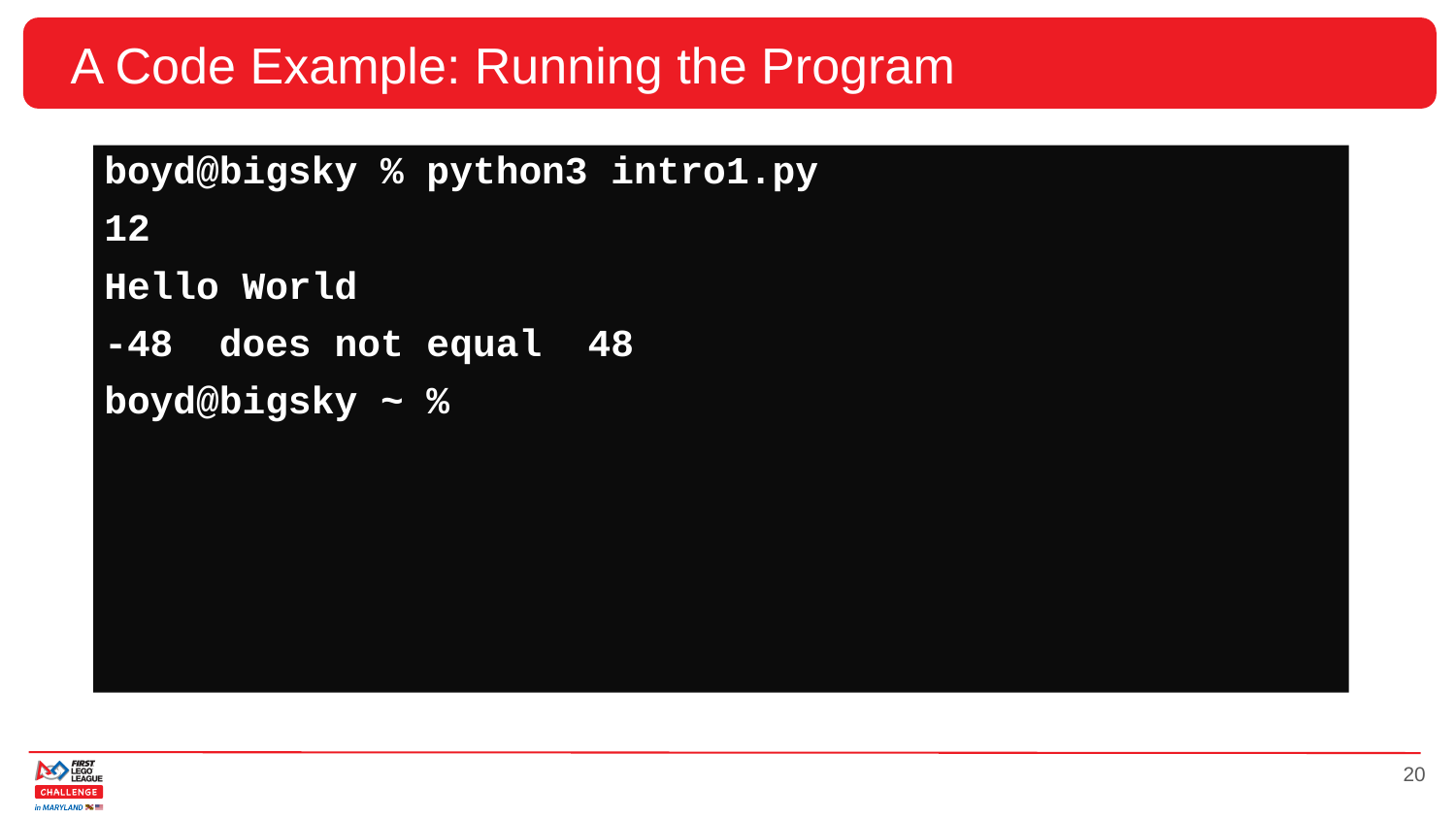

# A Code Example: Running the Program
boyd@bigsky % python3 intro1.py
12
Hello World
-48  does not equal  48
boyd@bigsky ~ %
20